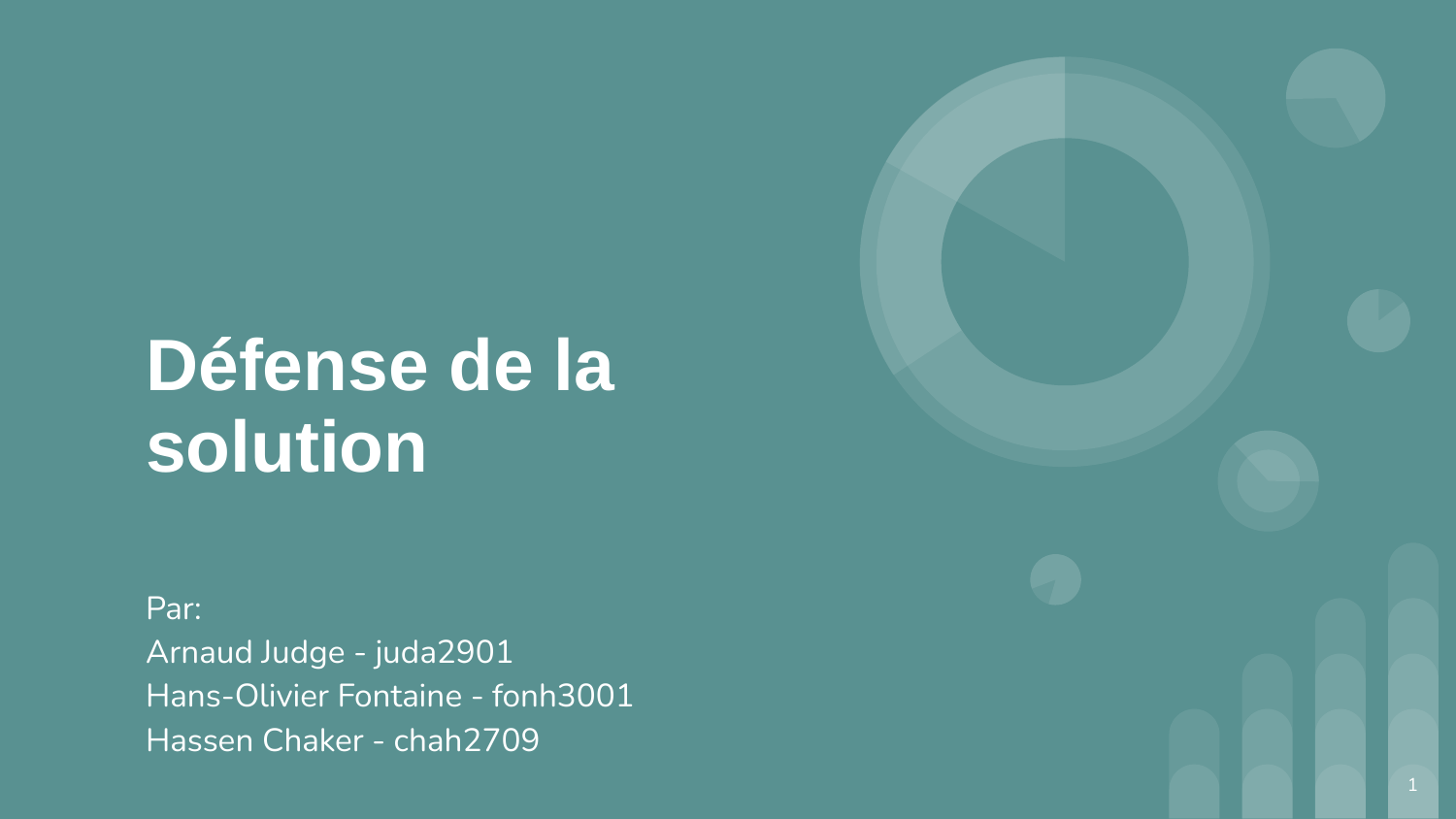

# Défense de la solution
Par:
Arnaud Judge - juda2901
Hans-Olivier Fontaine - fonh3001
Hassen Chaker - chah2709
1